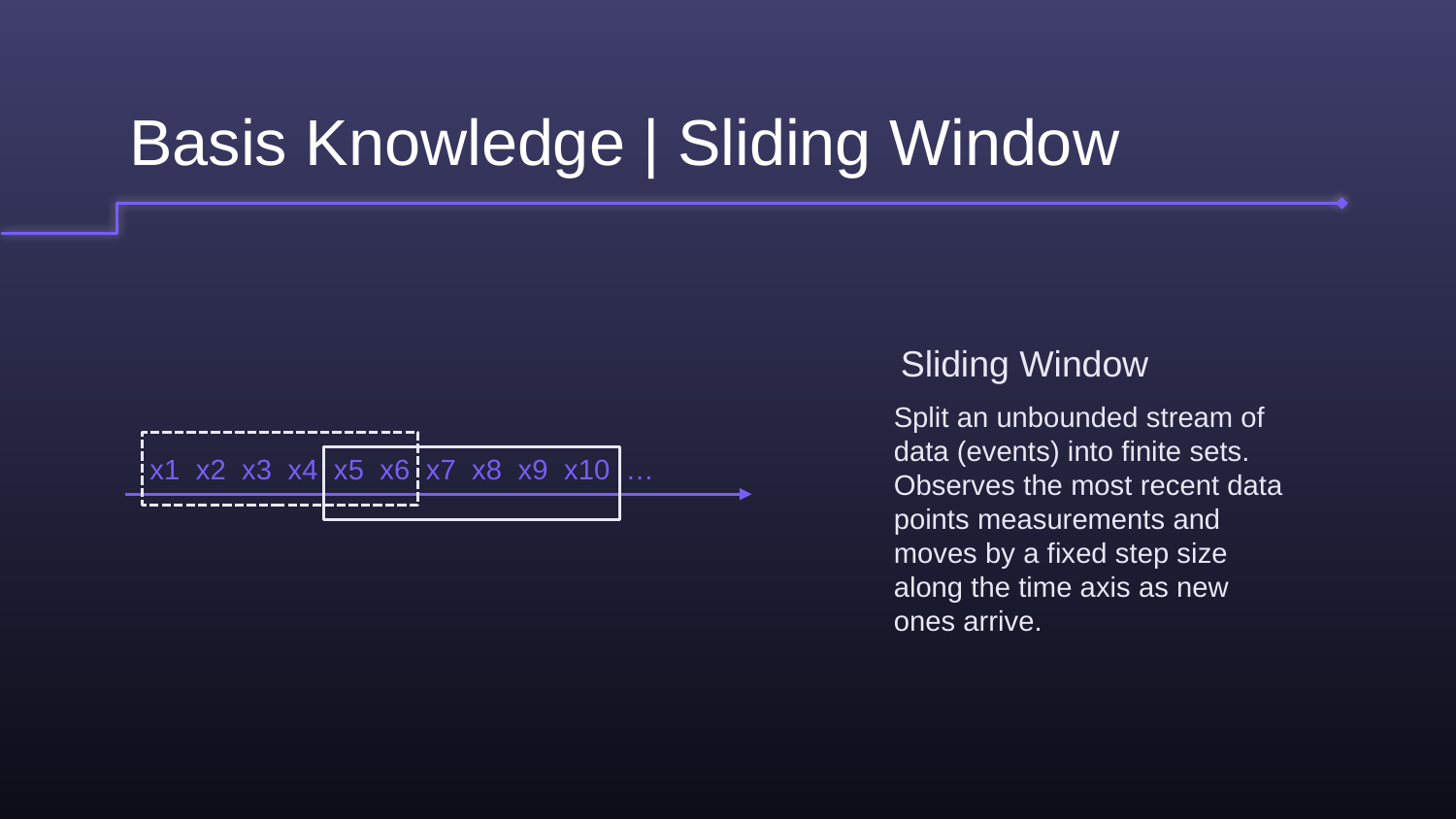

# Basis Knowledge | Sliding Window
Sliding Window
Split an unbounded stream of data (events) into finite sets.
Observes the most recent data points measurements and moves by a fixed step size along the time axis as new ones arrive.

x1  x2  x3  x4  x5  x6  x7  x8  x9  x10  …